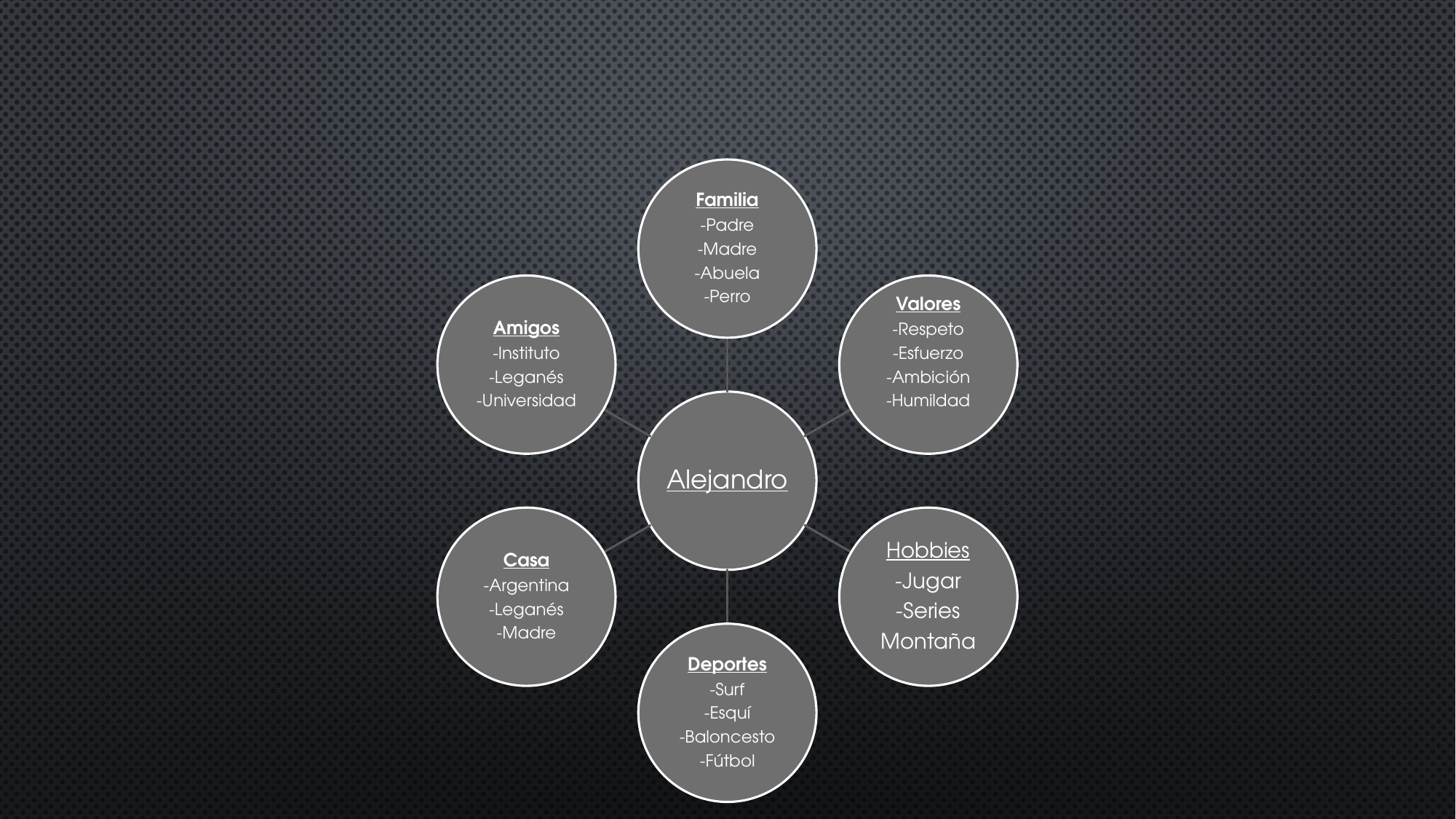

Alejandro

Familia
-Padre
-Madre
-Abuela
-Perro

Valores
-Respeto
-Esfuerzo
-Ambición
-Humildad

Hobbies
-Jugar
-Series
Montaña

Deportes
-Surf
-Esquí
-Baloncesto
-Fútbol

Casa
-Argentina
-Leganés
-Madre

Amigos
-Instituto
-Leganés
-Universidad